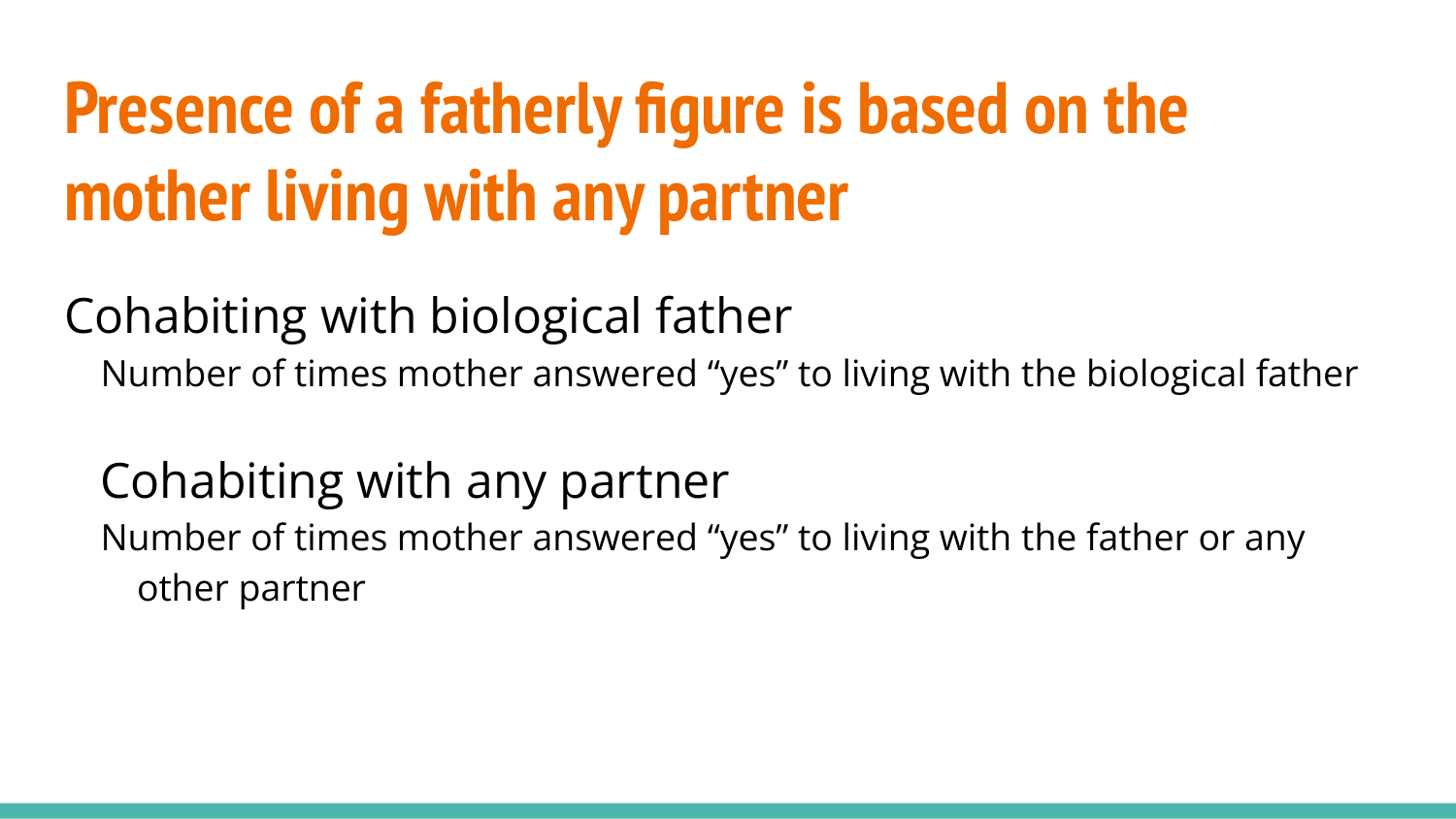

# Presence of a fatherly figure is based on the mother living with any partner
Cohabiting with biological father
Number of times mother answered “yes” to living with the biological father

Cohabiting with any partner
Number of times mother answered “yes” to living with the father or any other partner